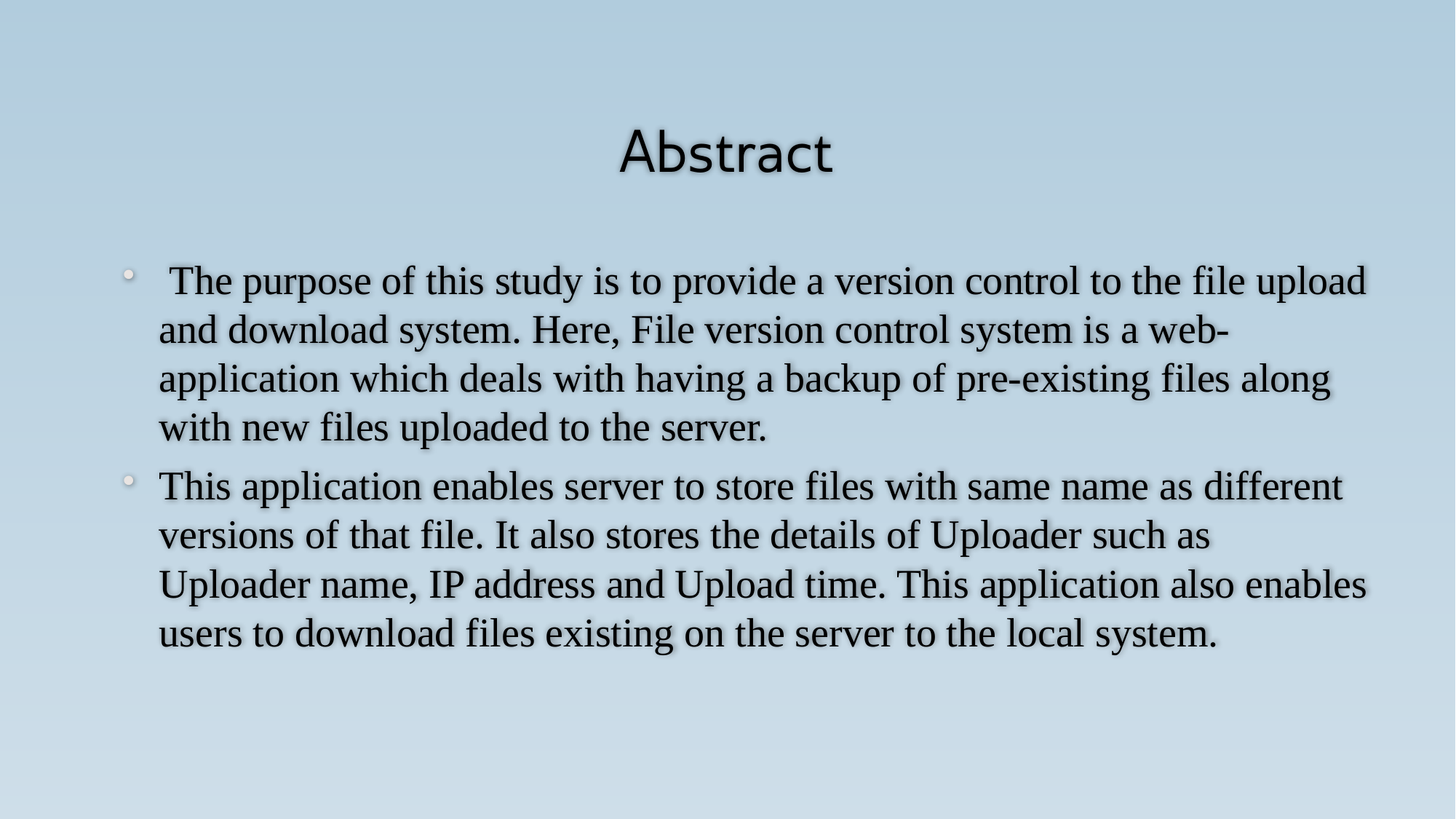

# Abstract
 The purpose of this study is to provide a version control to the file upload and download system. Here, File version control system is a web-application which deals with having a backup of pre-existing files along with new files uploaded to the server.
This application enables server to store files with same name as different versions of that file. It also stores the details of Uploader such as Uploader name, IP address and Upload time. This application also enables users to download files existing on the server to the local system.